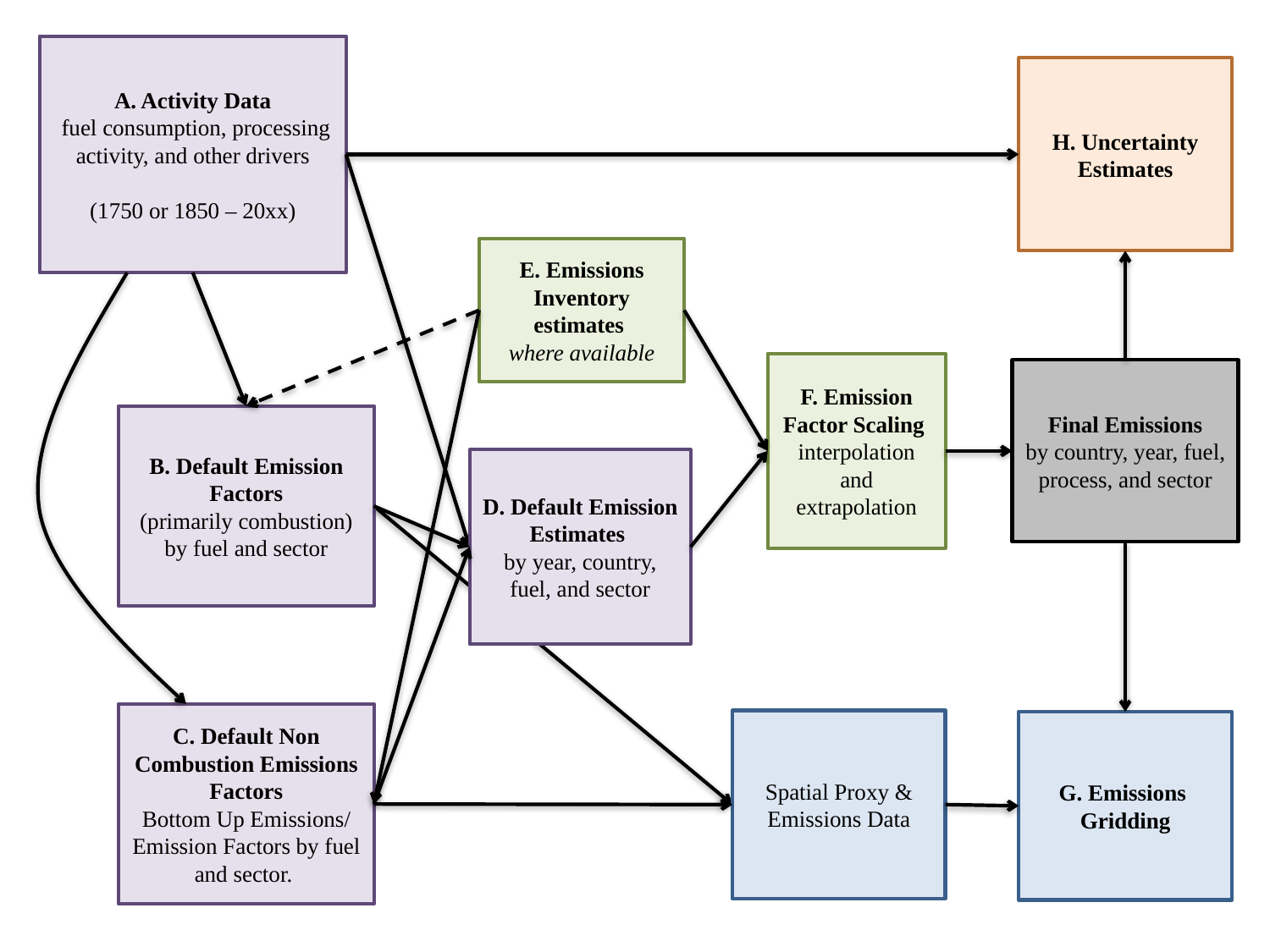

A. Activity Data
 fuel consumption, processing activity, and other drivers

(1750 or 1850 – 20xx)
H. Uncertainty Estimates
E. Emissions Inventory estimates
where available

F. Emission Factor Scaling
interpolation and extrapolation
Final Emissions
by country, year, fuel, process, and sector
B. Default Emission Factors
(primarily combustion) by fuel and sector
D. Default Emission Estimates
by year, country, fuel, and sector
C. Default Non Combustion Emissions Factors
Bottom Up Emissions/ Emission Factors by fuel and sector.
Spatial Proxy & Emissions Data
G. Emissions
Gridding